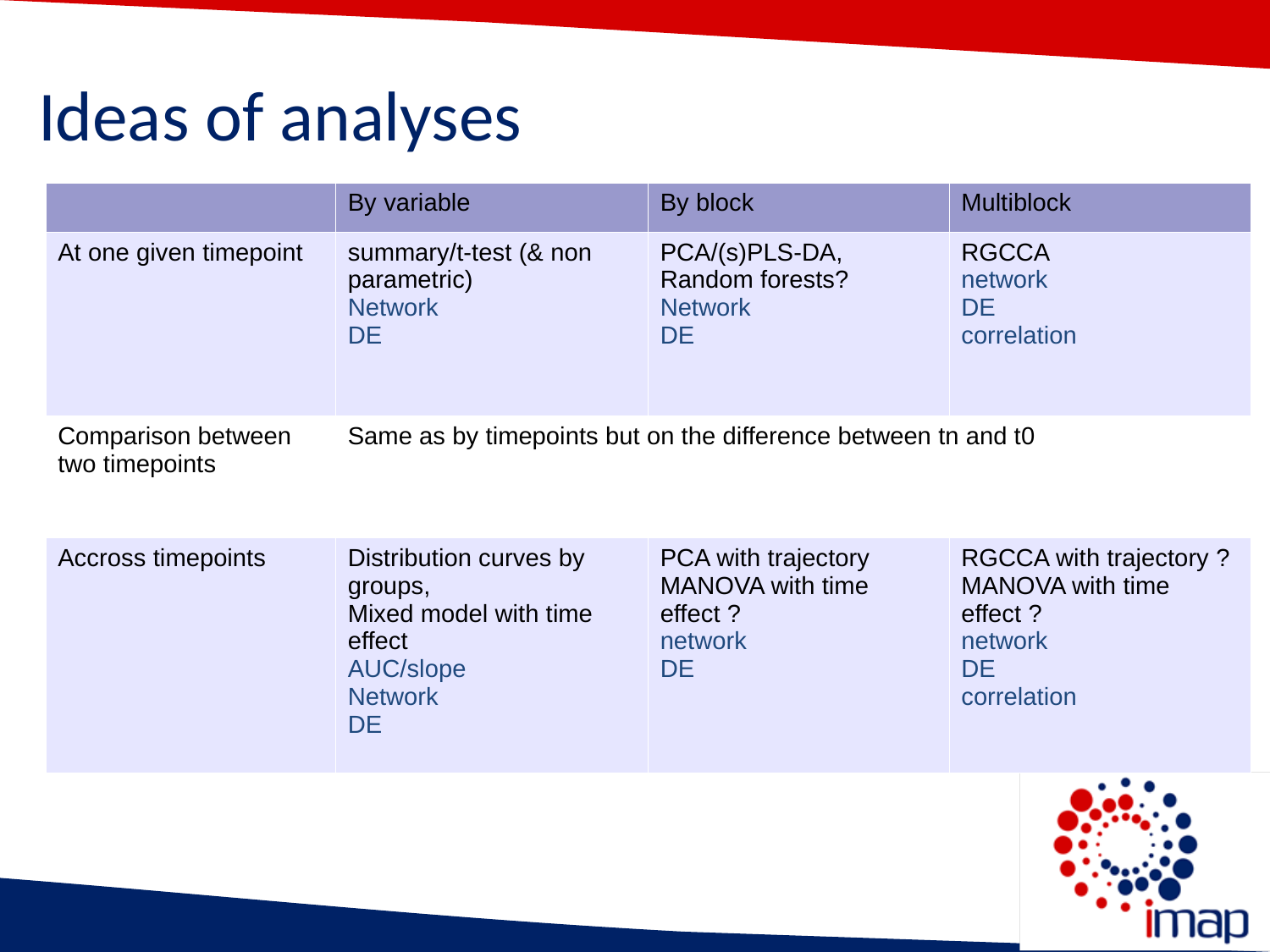

Ideas of analyses

|  | By variable | By block | Multiblock |
| --- | --- | --- | --- |
| At one given timepoint | summary/t-test (& non parametric) Network DE | PCA/(s)PLS-DA, Random forests? Network DE | RGCCA network DE correlation |
| Comparison between two timepoints | Same as by timepoints but on the difference between tn and t0 |  |  |
| Accross timepoints | Distribution curves by groups, Mixed model with time effect AUC/slope Network DE | PCA with trajectory MANOVA with time effect ? network DE | RGCCA with trajectory ? MANOVA with time effect ? network DE correlation |